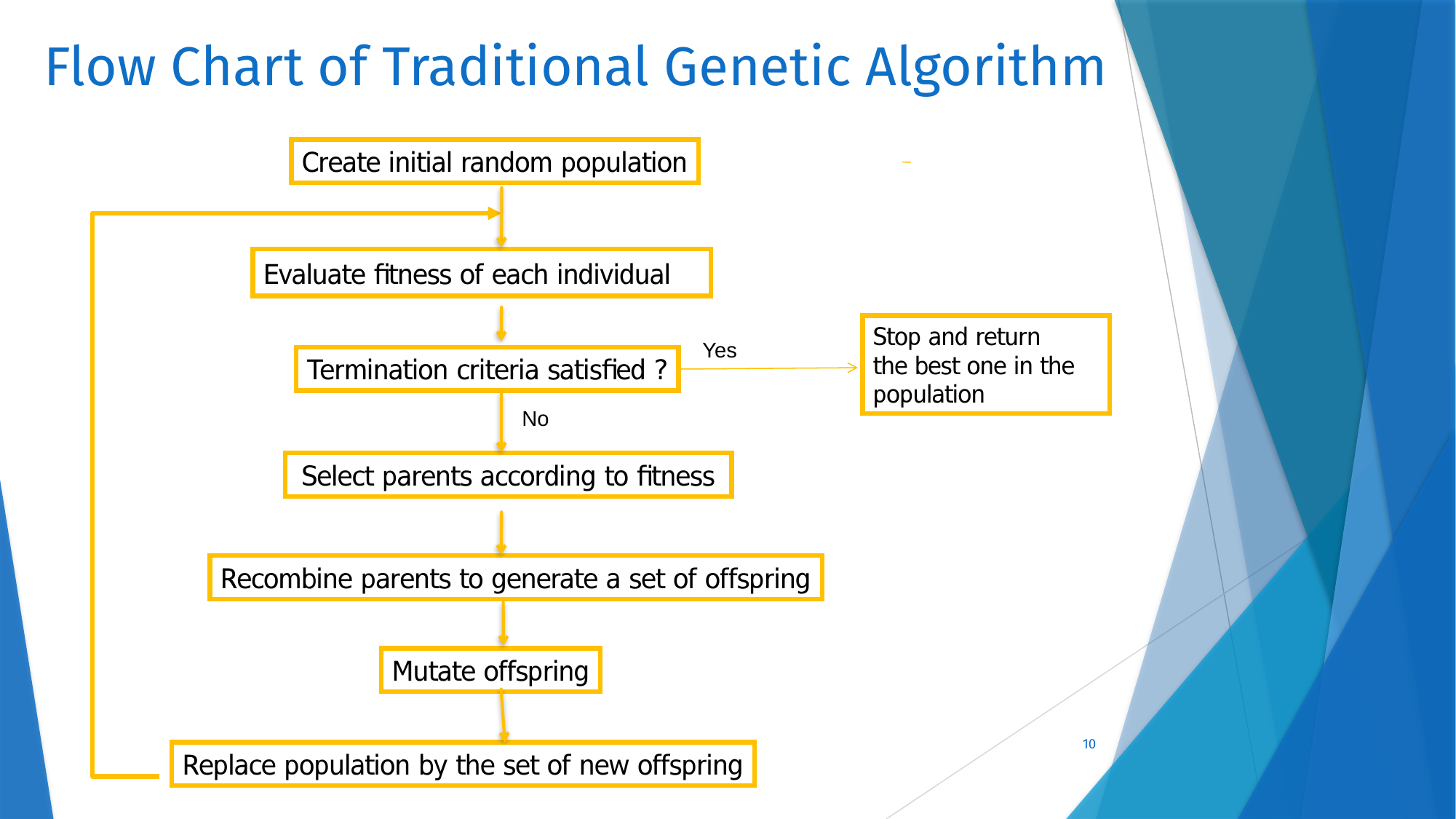

# Flow Chart of Traditional Genetic Algorithm
Create initial random population

Evaluate fitness of each individual
Stop and return
the best one in the population
Yes
Termination criteria satisfied ?
No
Select parents according to fitness
Recombine parents to generate a set of offspring
Mutate offspring
10
Replace population by the set of new offspring